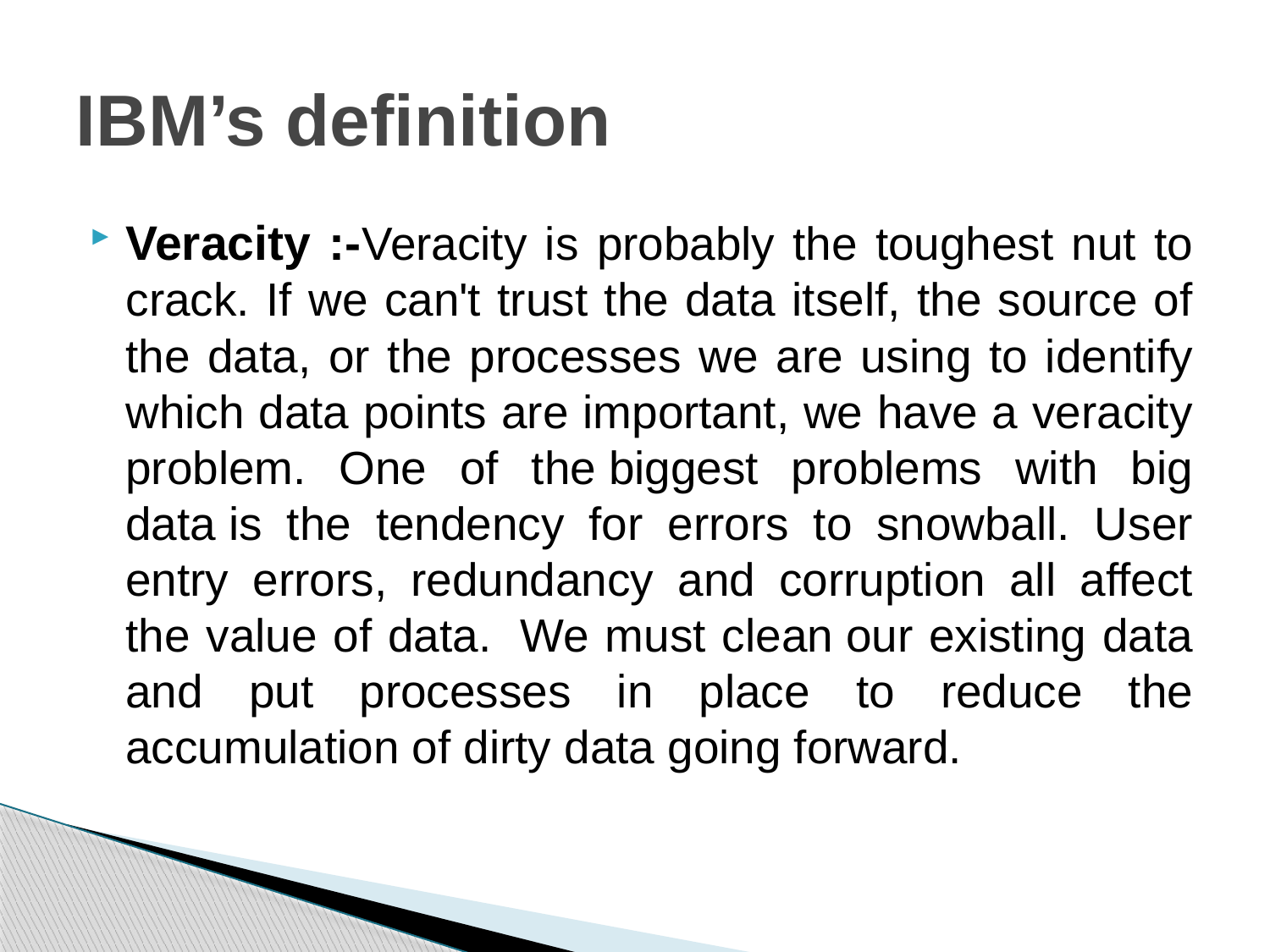

# IBM’s definition
Veracity :-Veracity is probably the toughest nut to crack. If we can't trust the data itself, the source of the data, or the processes we are using to identify which data points are important, we have a veracity problem. One of the biggest problems with big data is the tendency for errors to snowball. User entry errors, redundancy and corruption all affect the value of data.  We must clean our existing data and put processes in place to reduce the accumulation of dirty data going forward.